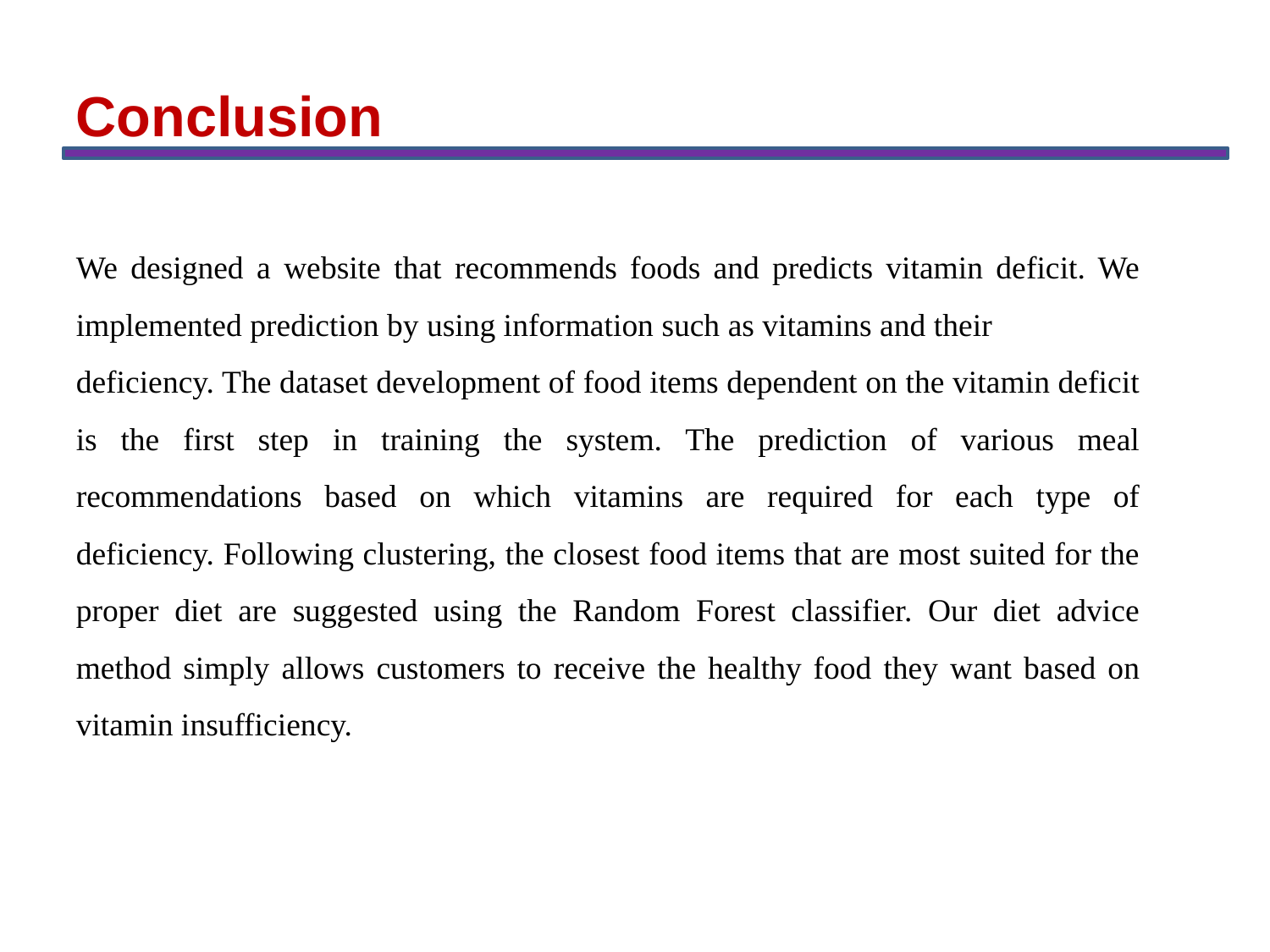

Conclusion

We designed a website that recommends foods and predicts vitamin deficit. We implemented prediction by using information such as vitamins and their
deficiency. The dataset development of food items dependent on the vitamin deficit is the first step in training the system. The prediction of various meal recommendations based on which vitamins are required for each type of deficiency. Following clustering, the closest food items that are most suited for the proper diet are suggested using the Random Forest classifier. Our diet advice method simply allows customers to receive the healthy food they want based on vitamin insufficiency.